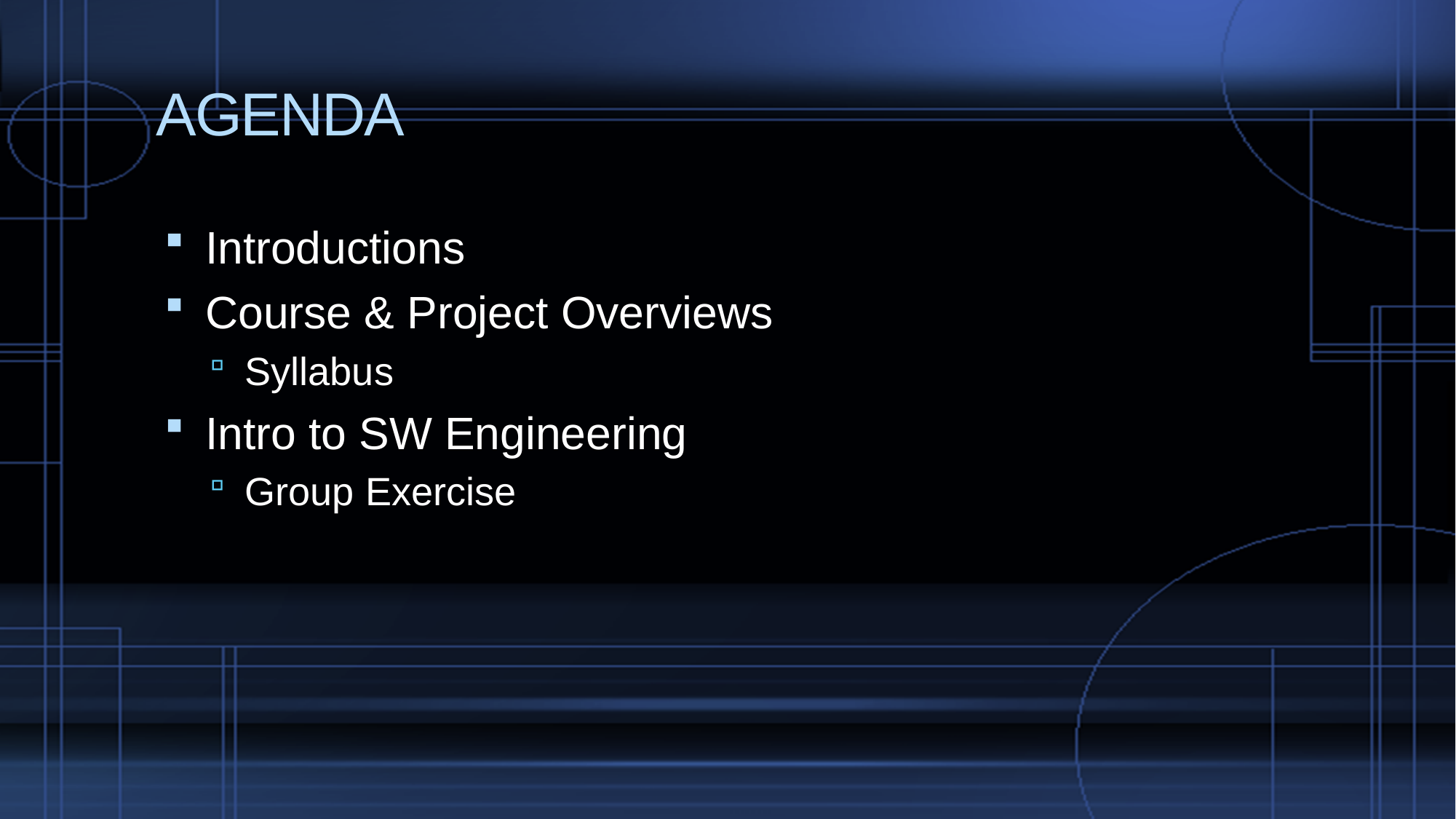

# AGENDA
Introductions
Course & Project Overviews
Syllabus
Intro to SW Engineering
Group Exercise